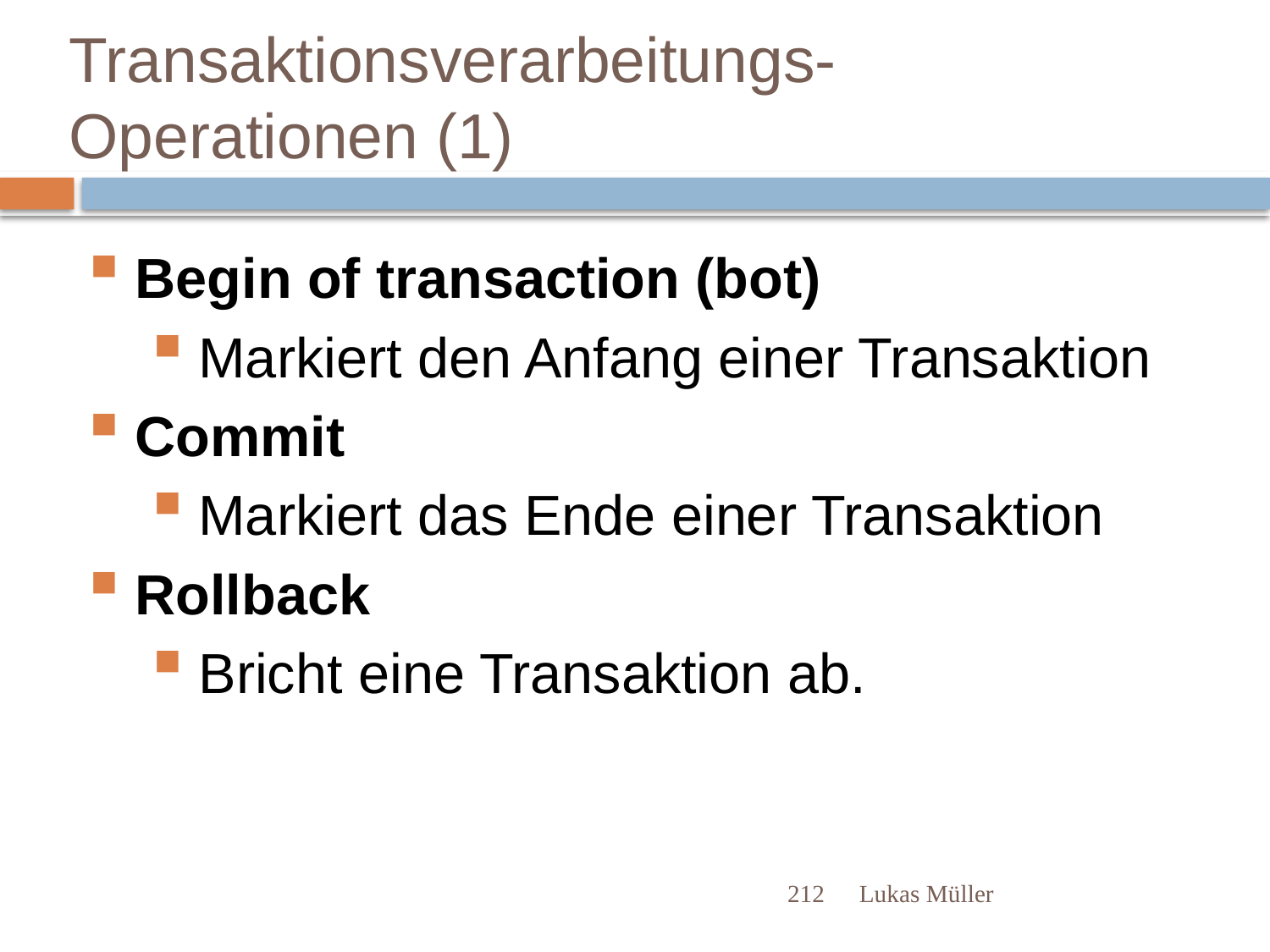

# Transaktionsverarbeitungs-Operationen (1)

Begin of transaction (bot)
Markiert den Anfang einer Transaktion
Commit
Markiert das Ende einer Transaktion
Rollback
Bricht eine Transaktion ab.
212
Lukas Müller